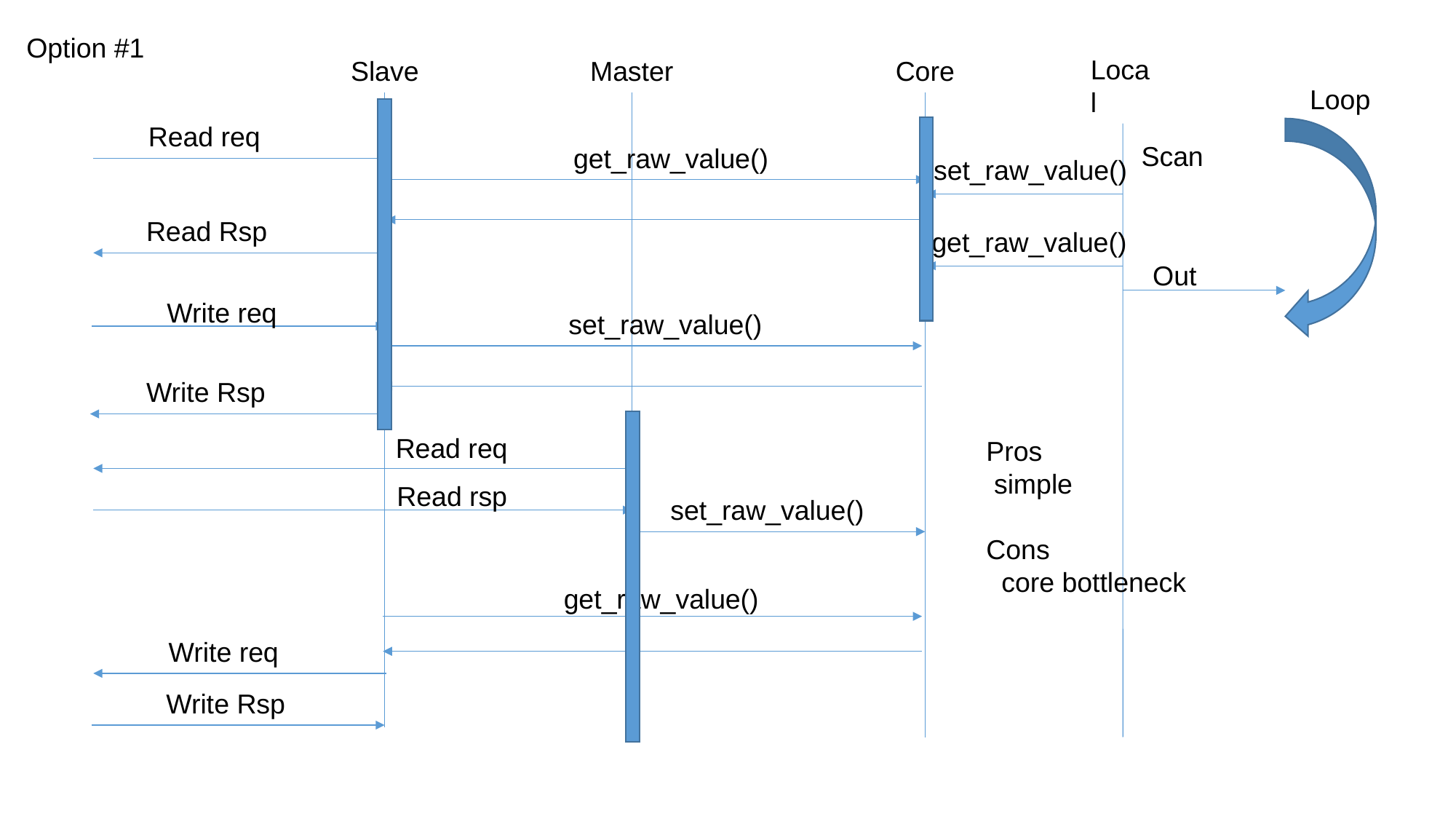

Option #1
Local
Slave
Master
Core
Loop

Read req

Scan
get_raw_value()
set_raw_value()
Read Rsp
get_raw_value()
Out
Write req
set_raw_value()
Write Rsp

Read req
Pros
 simple

Cons
  core bottleneck
Read rsp
set_raw_value()
get_raw_value()
Write req
Write Rsp